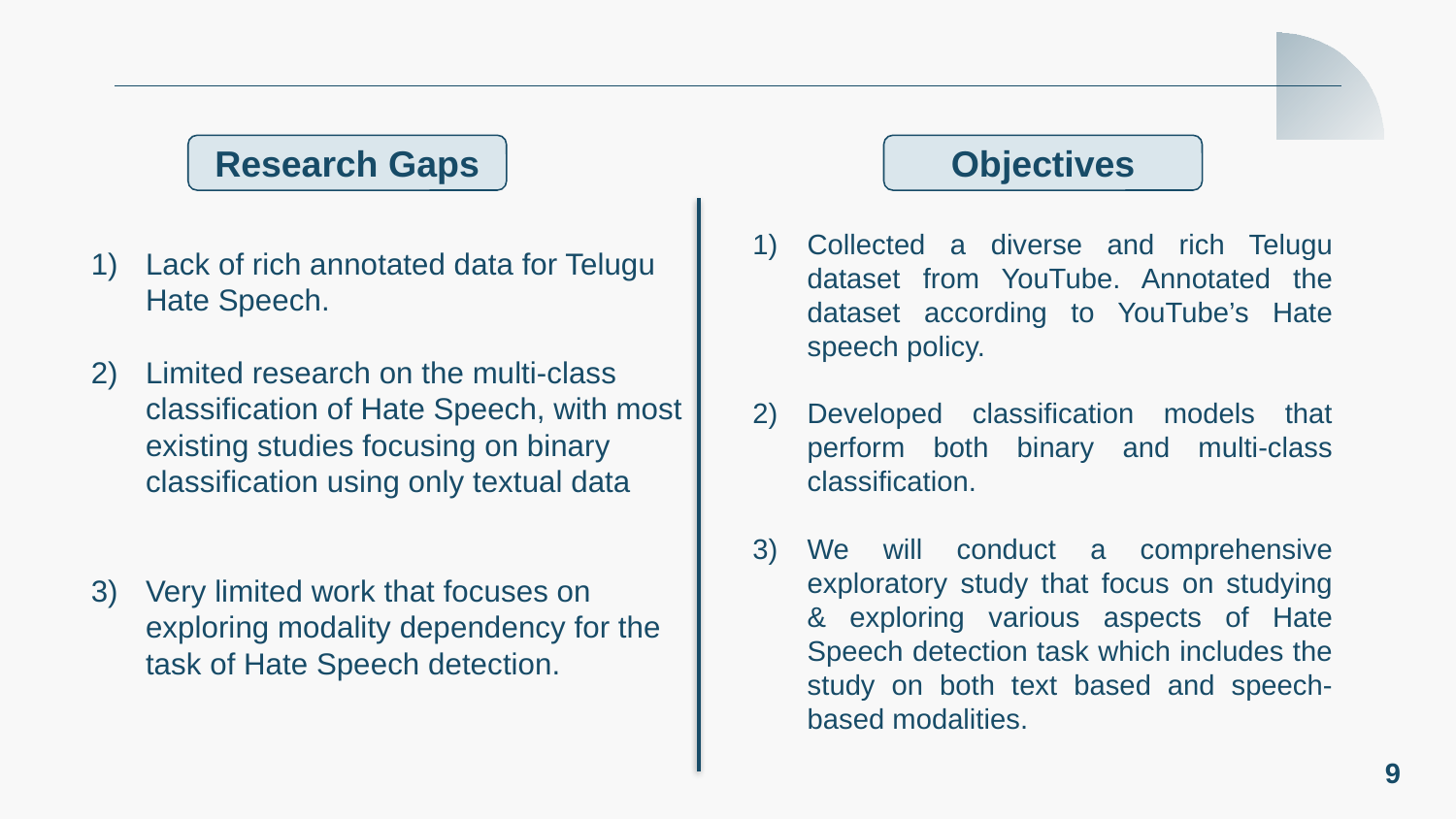

Research Gaps
Objectives
Collected a diverse and rich Telugu dataset from YouTube. Annotated the dataset according to YouTube’s Hate speech policy.

Developed classification models that perform both binary and multi-class classification.

We will conduct a comprehensive exploratory study that focus on studying & exploring various aspects of Hate Speech detection task which includes the study on both text based and speech-based modalities.
Lack of rich annotated data for Telugu Hate Speech.

Limited research on the multi-class classification of Hate Speech, with most existing studies focusing on binary classification using only textual data

Very limited work that focuses on exploring modality dependency for the task of Hate Speech detection.

9